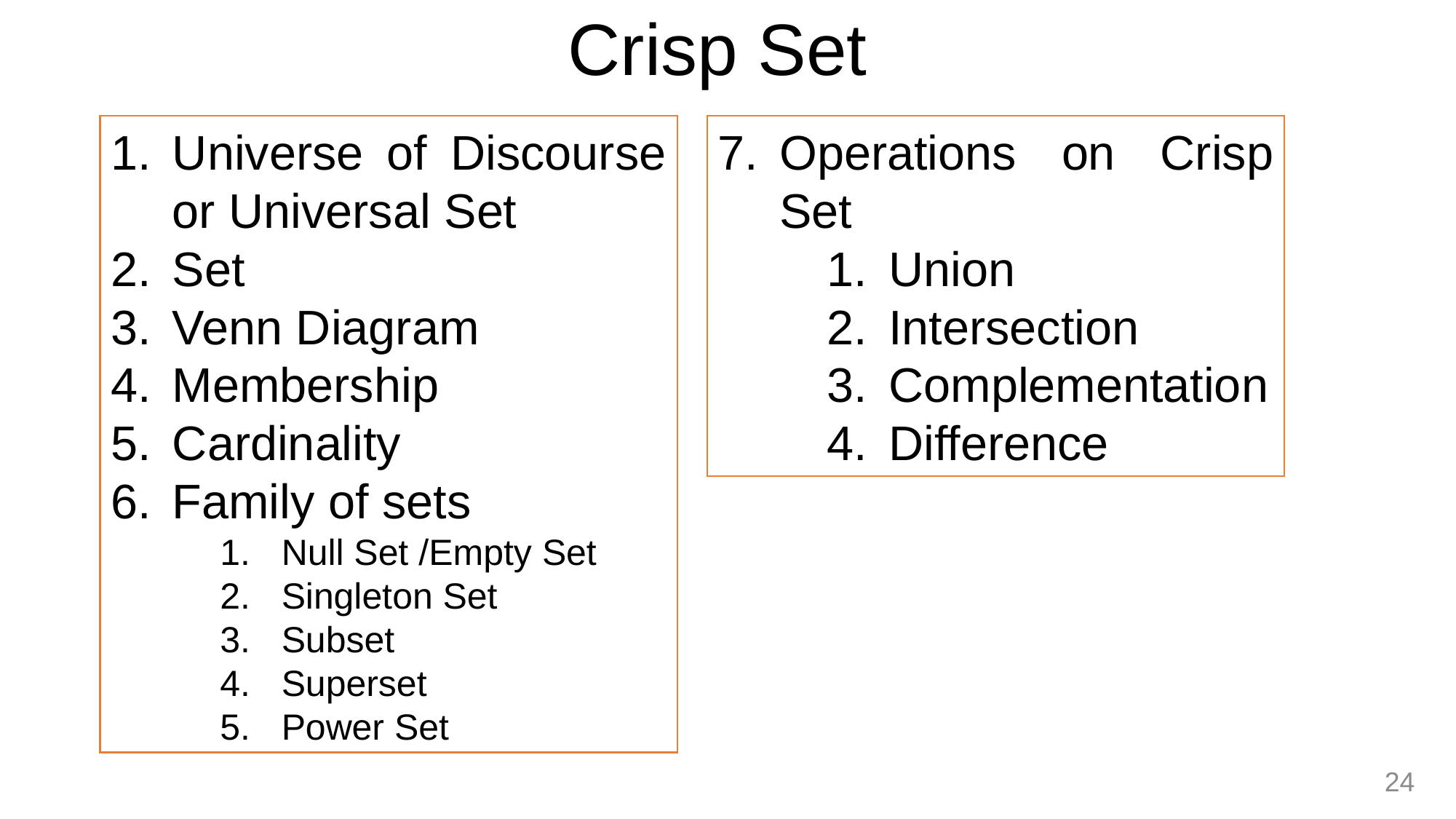

# Crisp Set
Universe of Discourse or Universal Set
Set
Venn Diagram
Membership
Cardinality
Family of sets
Null Set /Empty Set
Singleton Set
Subset
Superset
Power Set
Operations on Crisp Set
Union
Intersection
Complementation
Difference
24